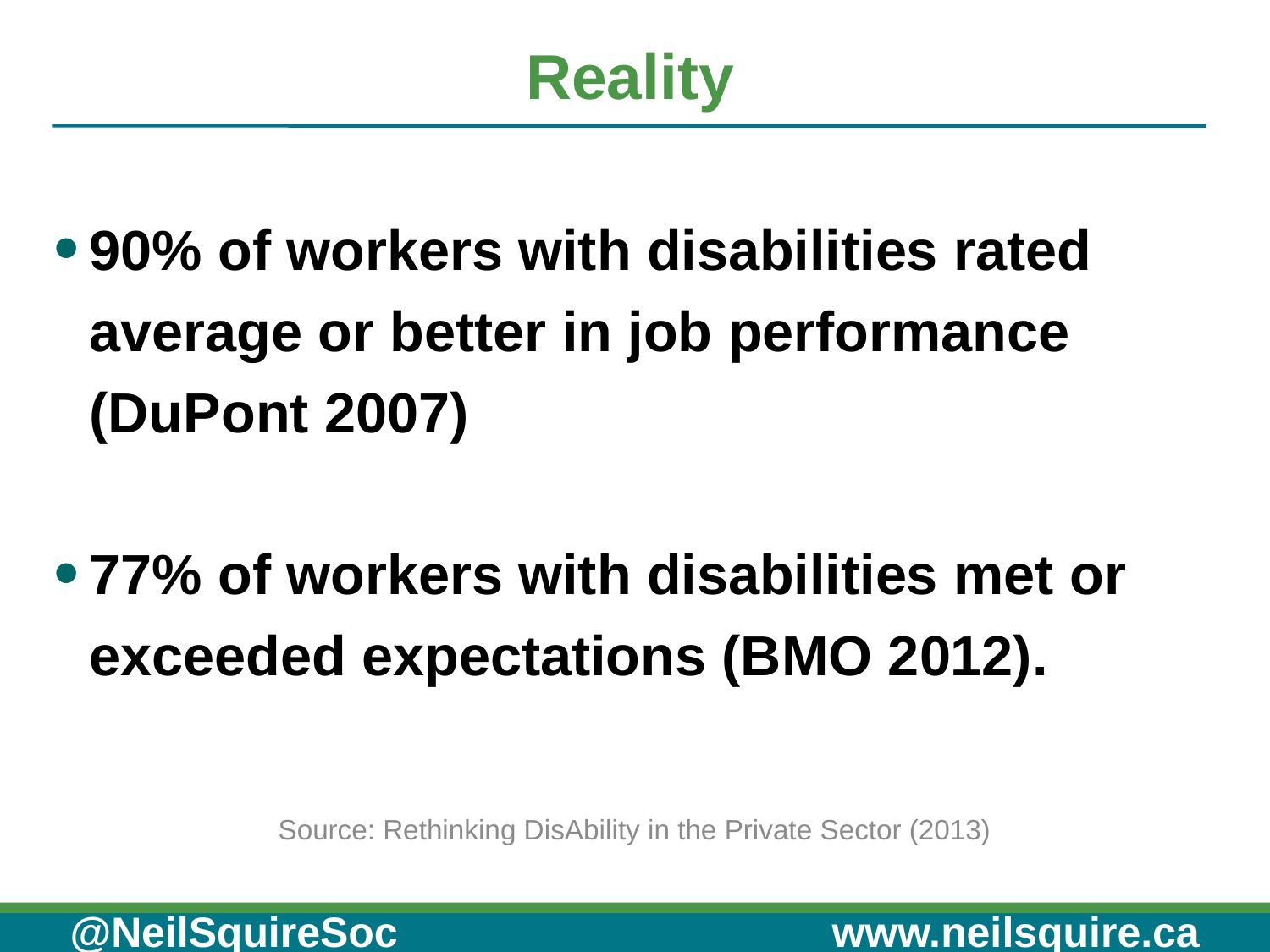

# Reality

90% of workers with disabilities rated average or better in job performance (DuPont 2007)

77% of workers with disabilities met or exceeded expectations (BMO 2012).
Source: Rethinking DisAbility in the Private Sector (2013)